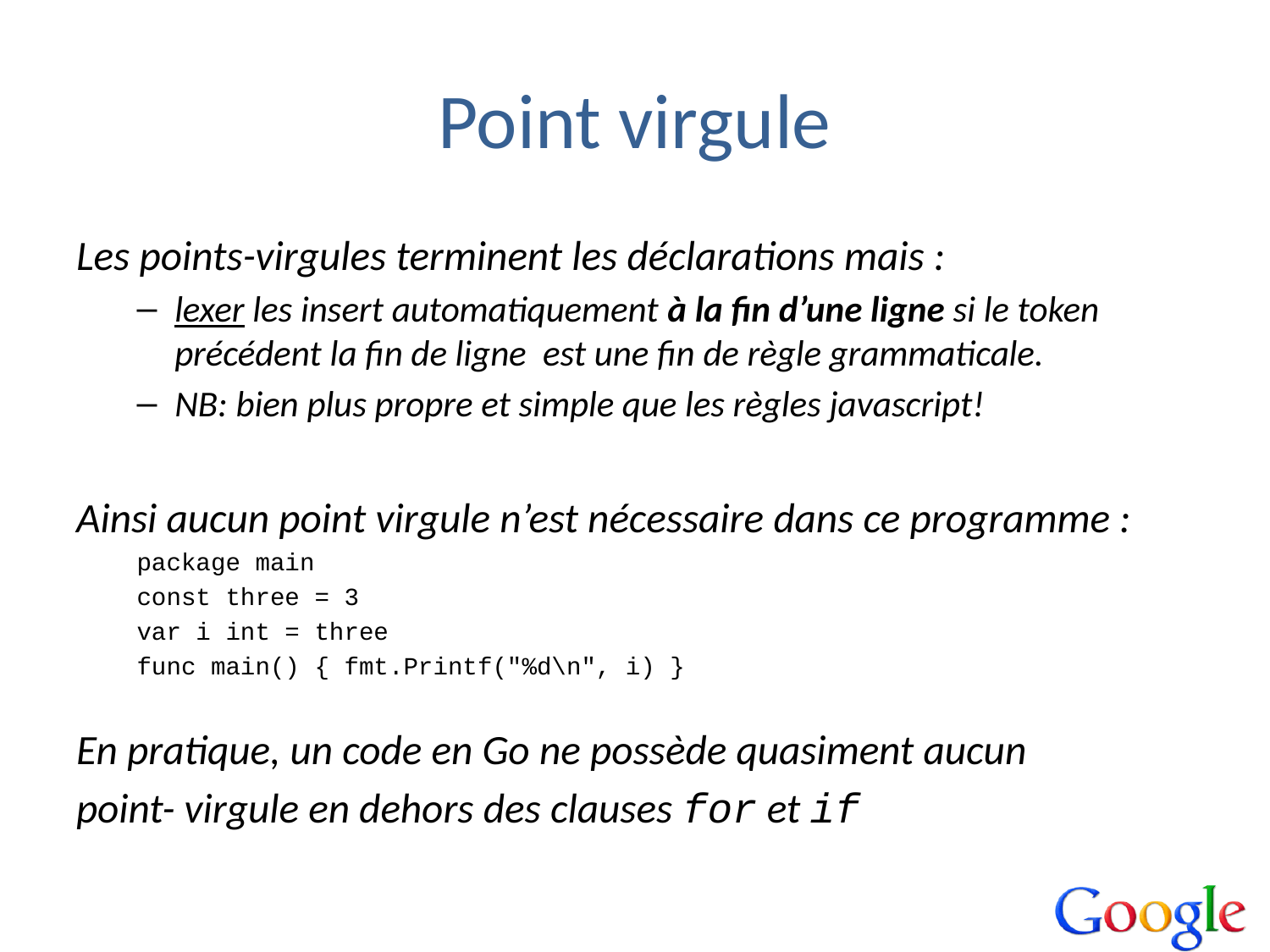

# Point virgule
Les points-virgules terminent les déclarations mais :
lexer les insert automatiquement à la fin d’une ligne si le token précédent la fin de ligne  est une fin de règle grammaticale.
NB: bien plus propre et simple que les règles javascript!

Ainsi aucun point virgule n’est nécessaire dans ce programme :
package main
const three = 3
var i int = three
func main() { fmt.Printf("%d\n", i) }

En pratique, un code en Go ne possède quasiment aucun
point- virgule en dehors des clauses for et if